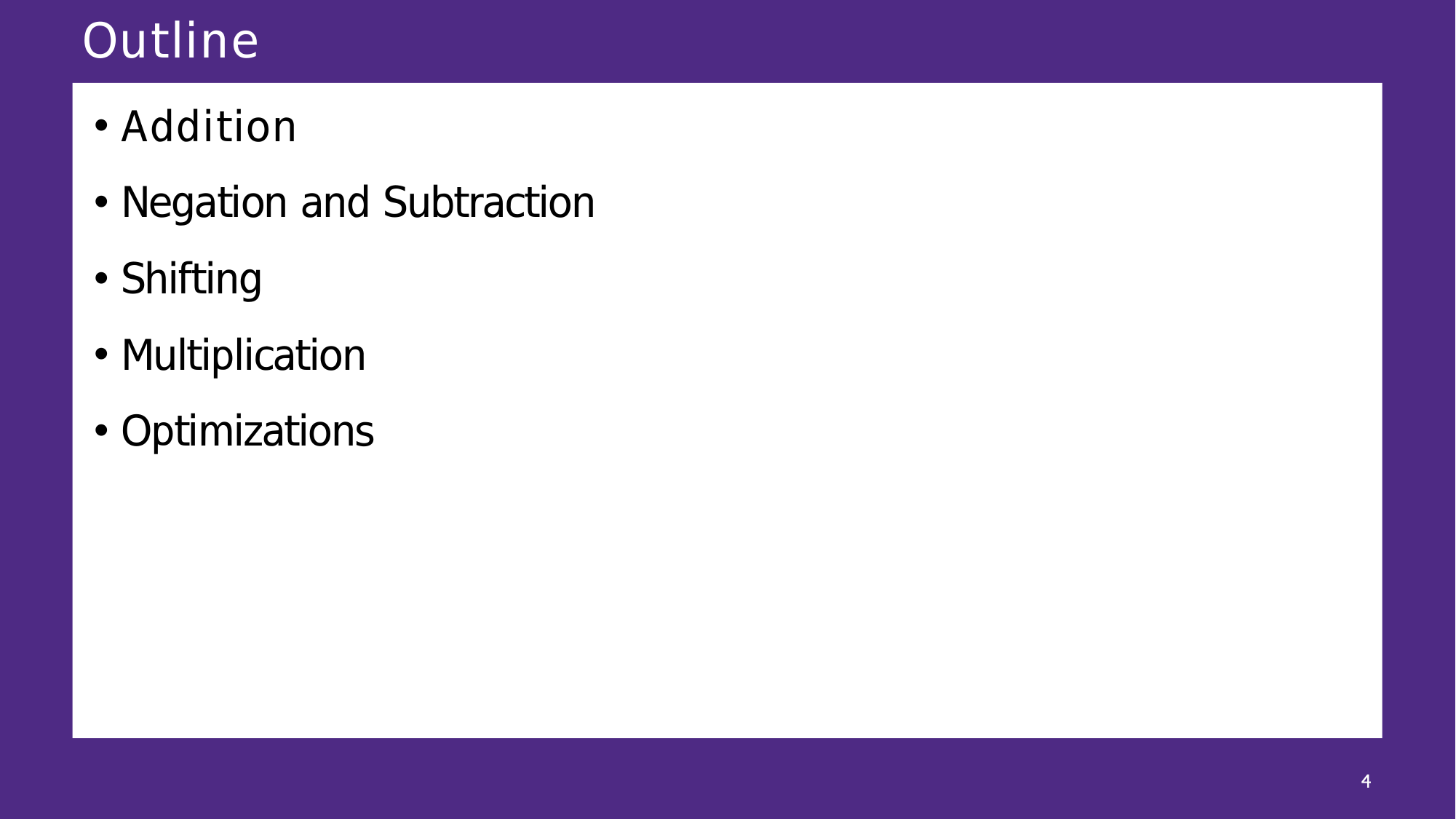

# Outline
Addition
Negation and Subtraction
Shifting
Multiplication
Optimizations
4